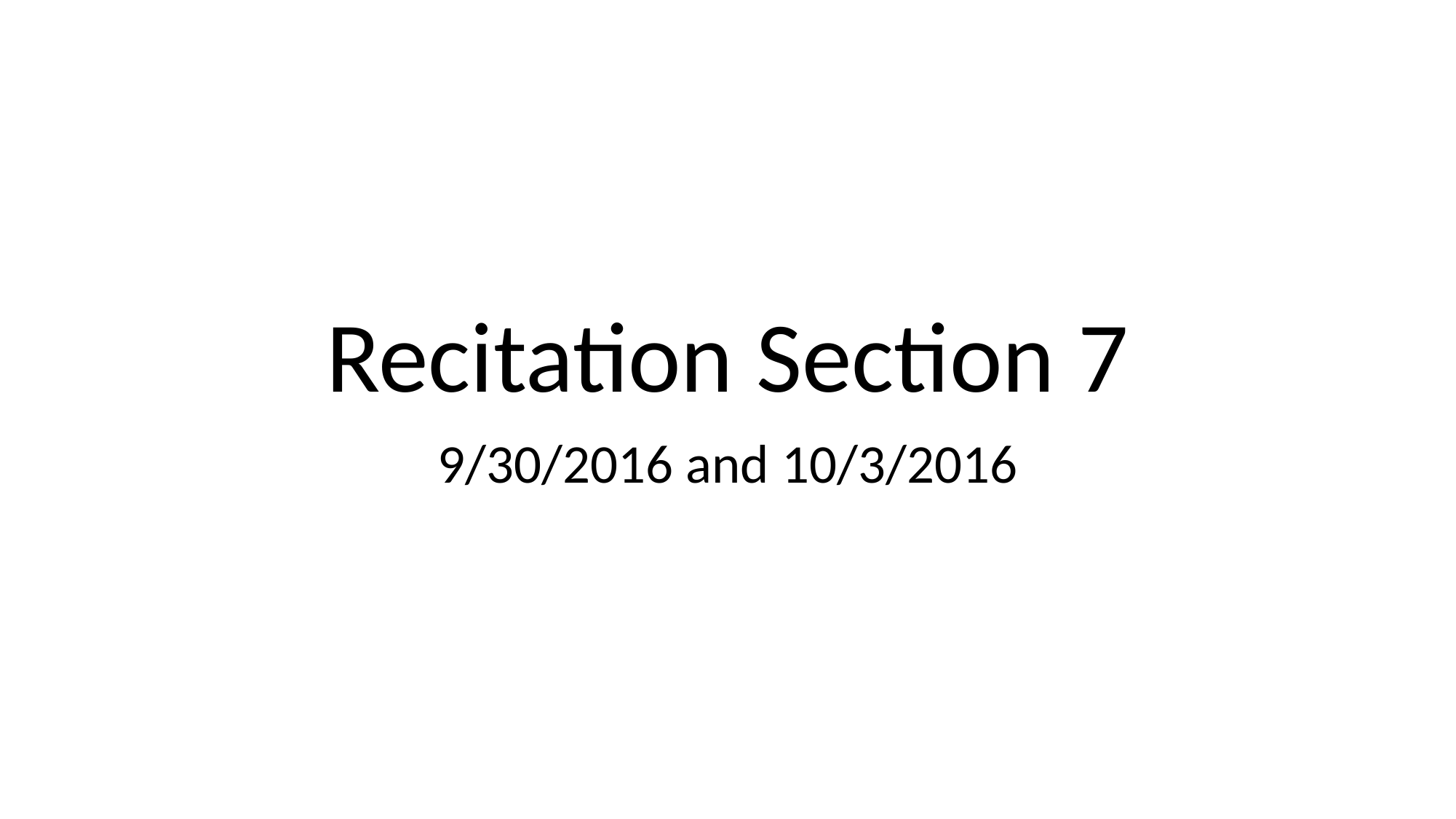

# Recitation Section 7
9/30/2016 and 10/3/2016